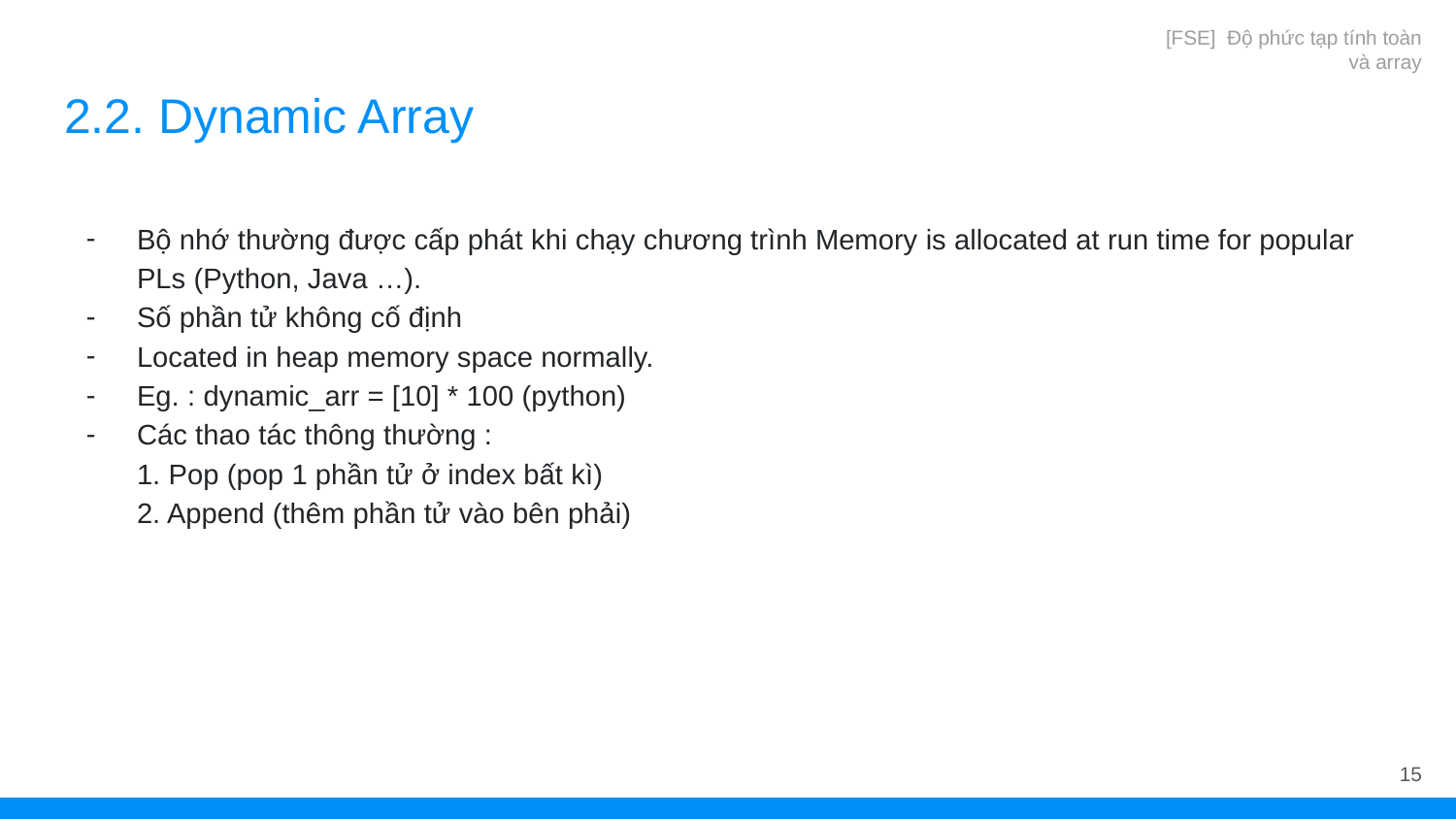

[FSE]  Độ phức tạp tính toàn và array

# 2.2. Dynamic Array
Bộ nhớ thường được cấp phát khi chạy chương trình Memory is allocated at run time for popular PLs (Python, Java …).
Số phần tử không cố định
Located in heap memory space normally.
Eg. : dynamic_arr = [10] * 100 (python)
Các thao tác thông thường :
1. Pop (pop 1 phần tử ở index bất kì)
2. Append (thêm phần tử vào bên phải)

15